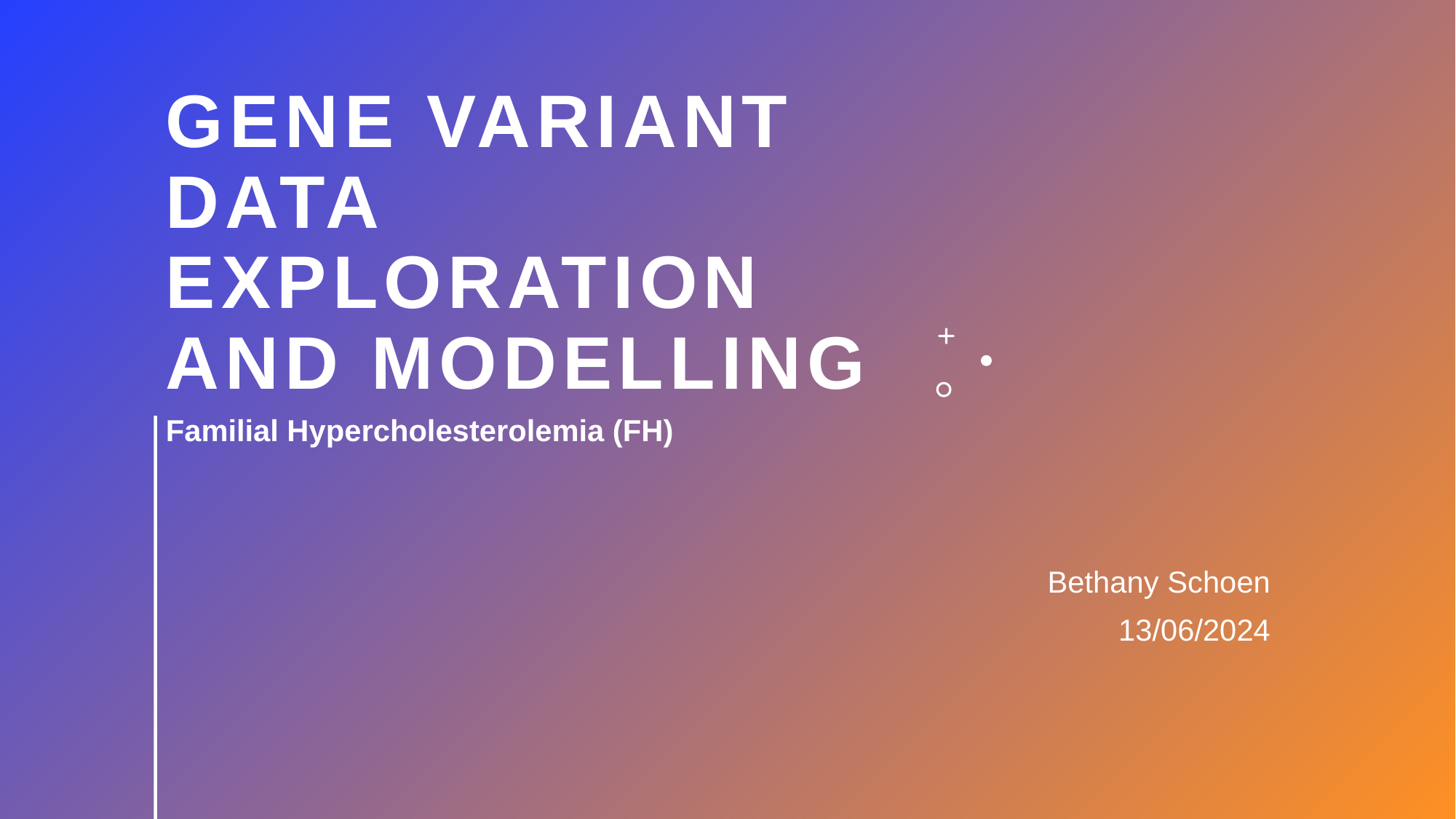

# Gene Variant Data Exploration and Modelling
Familial Hypercholesterolemia (FH)

Bethany Schoen
13/06/2024